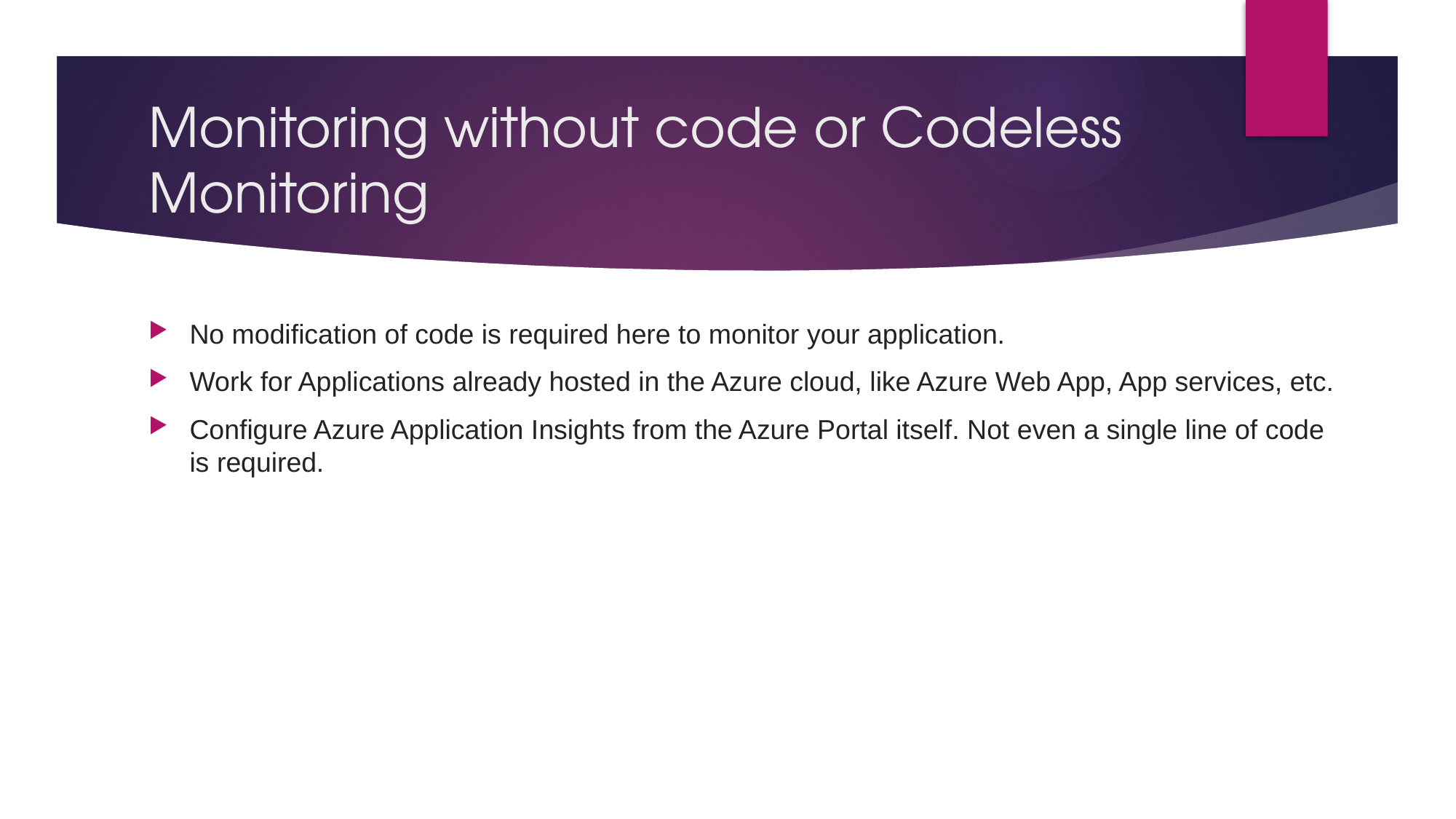

# Monitoring without code or Codeless Monitoring
No modification of code is required here to monitor your application.
Work for Applications already hosted in the Azure cloud, like Azure Web App, App services, etc.
Configure Azure Application Insights from the Azure Portal itself. Not even a single line of code is required.